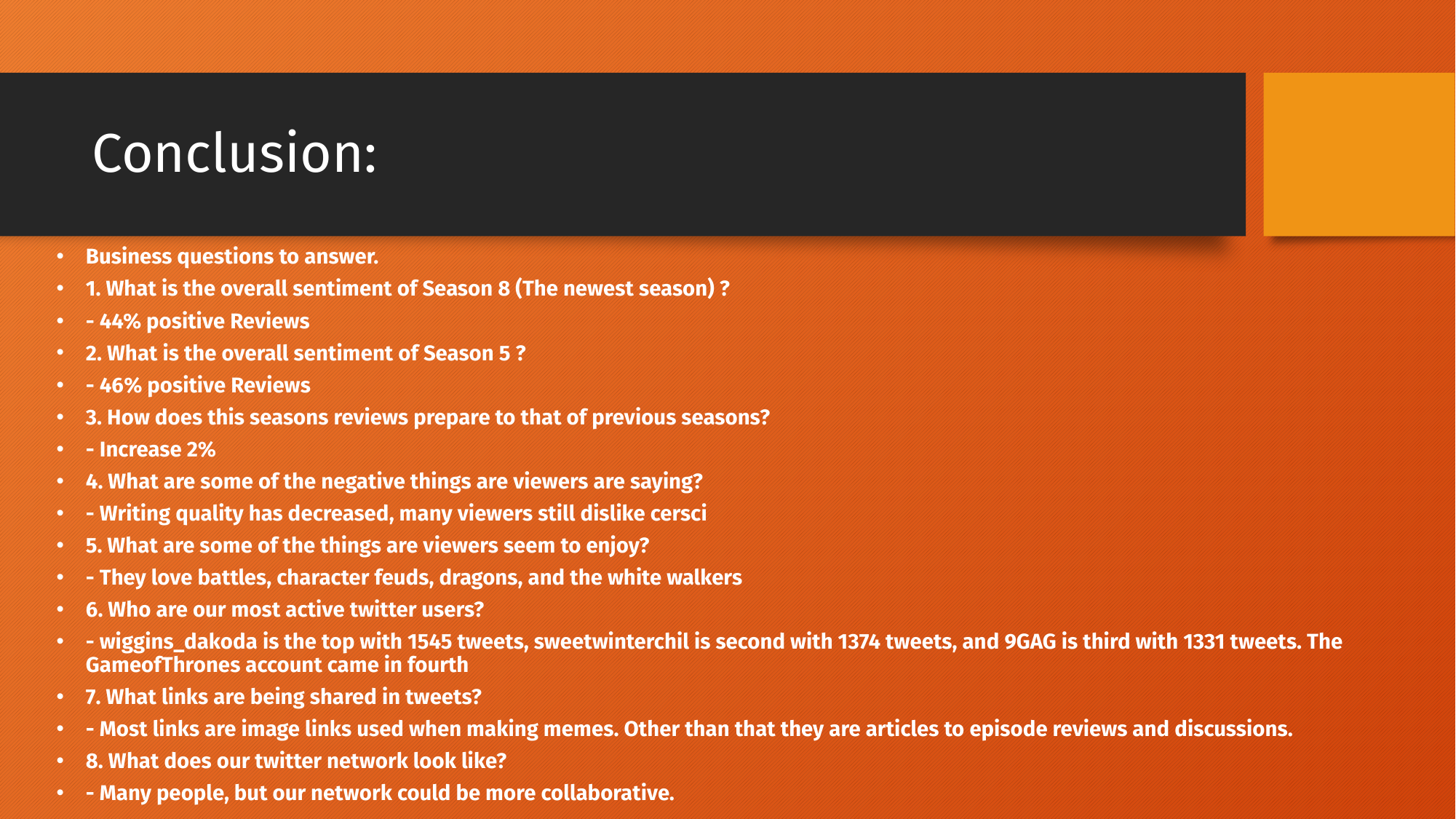

# Conclusion:
Business questions to answer.
1. What is the overall sentiment of Season 8 (The newest season) ?
- 44% positive Reviews
2. What is the overall sentiment of Season 5 ?
- 46% positive Reviews
3. How does this seasons reviews prepare to that of previous seasons?
- Increase 2%
4. What are some of the negative things are viewers are saying?
- Writing quality has decreased, many viewers still dislike cersci
5. What are some of the things are viewers seem to enjoy?
- They love battles, character feuds, dragons, and the white walkers
6. Who are our most active twitter users?
- wiggins_dakoda is the top with 1545 tweets, sweetwinterchil is second with 1374 tweets, and 9GAG is third with 1331 tweets. The GameofThrones account came in fourth
7. What links are being shared in tweets?
- Most links are image links used when making memes. Other than that they are articles to episode reviews and discussions.
8. What does our twitter network look like?
- Many people, but our network could be more collaborative.